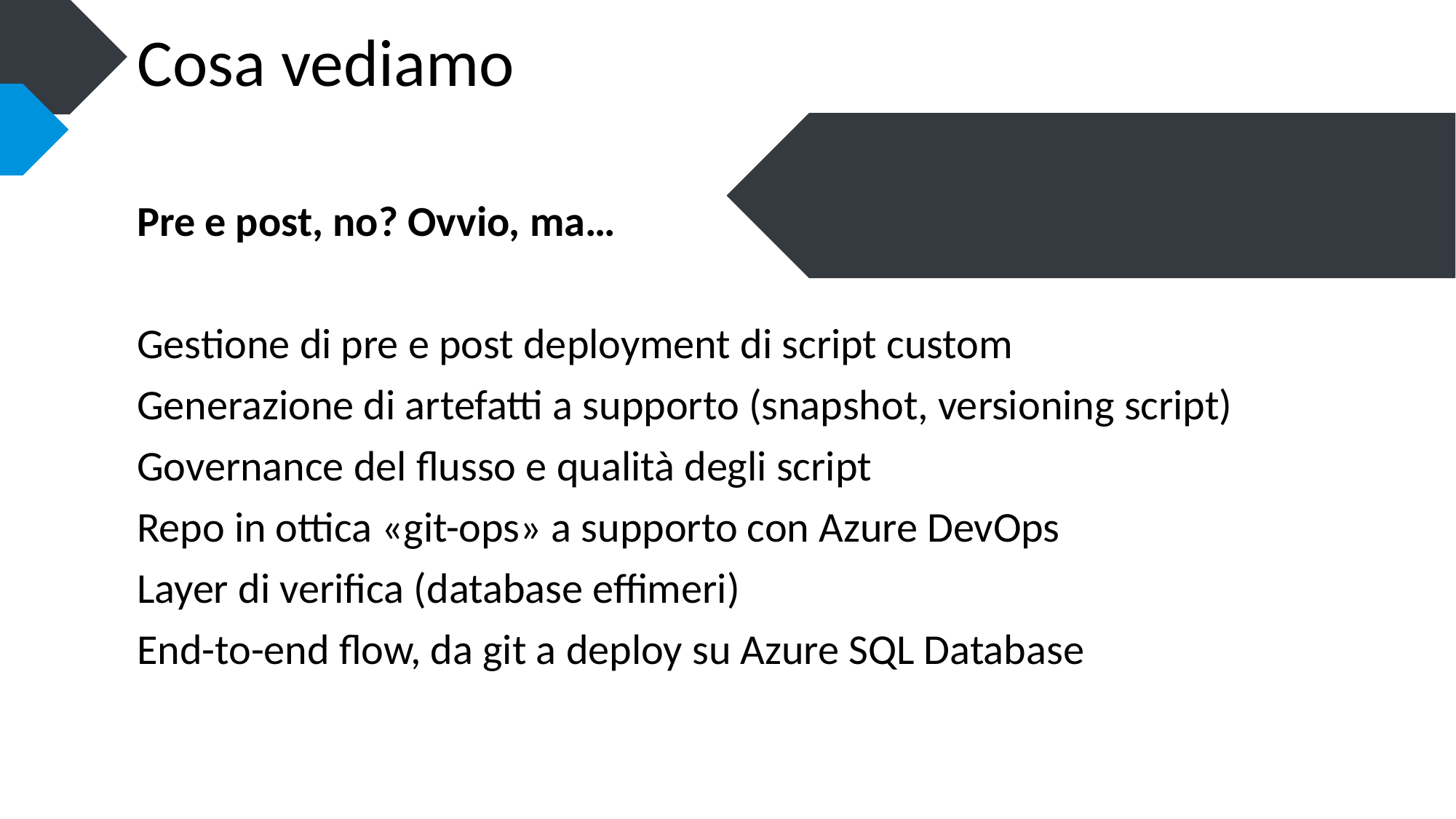

# Cosa vediamo
Pre e post, no? Ovvio, ma…
Gestione di pre e post deployment di script custom
Generazione di artefatti a supporto (snapshot, versioning script)
Governance del flusso e qualità degli script
Repo in ottica «git-ops» a supporto con Azure DevOps
Layer di verifica (database effimeri)
End-to-end flow, da git a deploy su Azure SQL Database